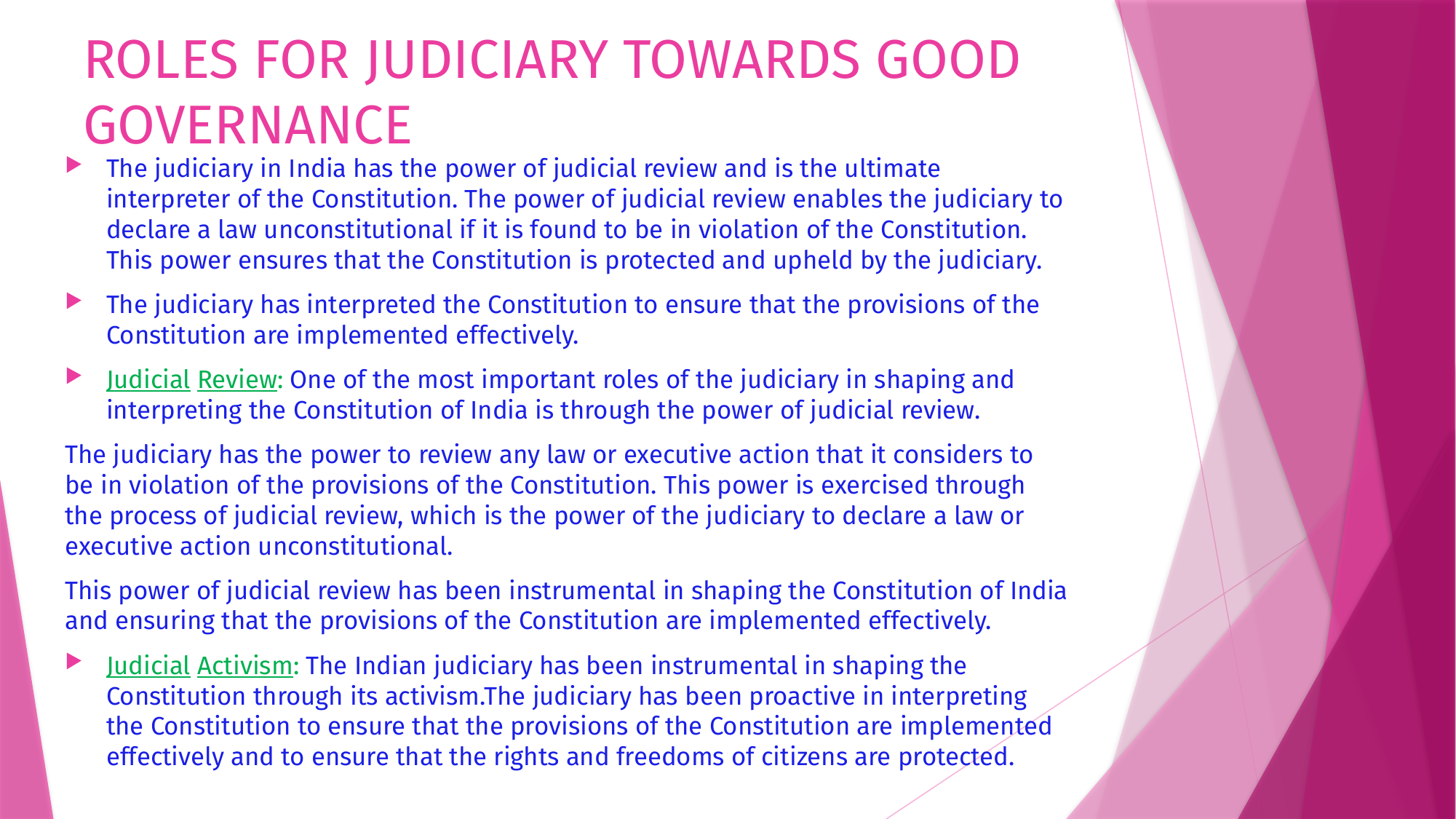

# ROLES FOR JUDICIARY TOWARDS GOOD GOVERNANCE
The judiciary in India has the power of judicial review and is the ultimate interpreter of the Constitution. The power of judicial review enables the judiciary to declare a law unconstitutional if it is found to be in violation of the Constitution. This power ensures that the Constitution is protected and upheld by the judiciary.
The judiciary has interpreted the Constitution to ensure that the provisions of the Constitution are implemented effectively.
Judicial Review: One of the most important roles of the judiciary in shaping and interpreting the Constitution of India is through the power of judicial review.
The judiciary has the power to review any law or executive action that it considers to be in violation of the provisions of the Constitution. This power is exercised through the process of judicial review, which is the power of the judiciary to declare a law or executive action unconstitutional.
This power of judicial review has been instrumental in shaping the Constitution of India and ensuring that the provisions of the Constitution are implemented effectively.
Judicial Activism: The Indian judiciary has been instrumental in shaping the Constitution through its activism.The judiciary has been proactive in interpreting the Constitution to ensure that the provisions of the Constitution are implemented effectively and to ensure that the rights and freedoms of citizens are protected.